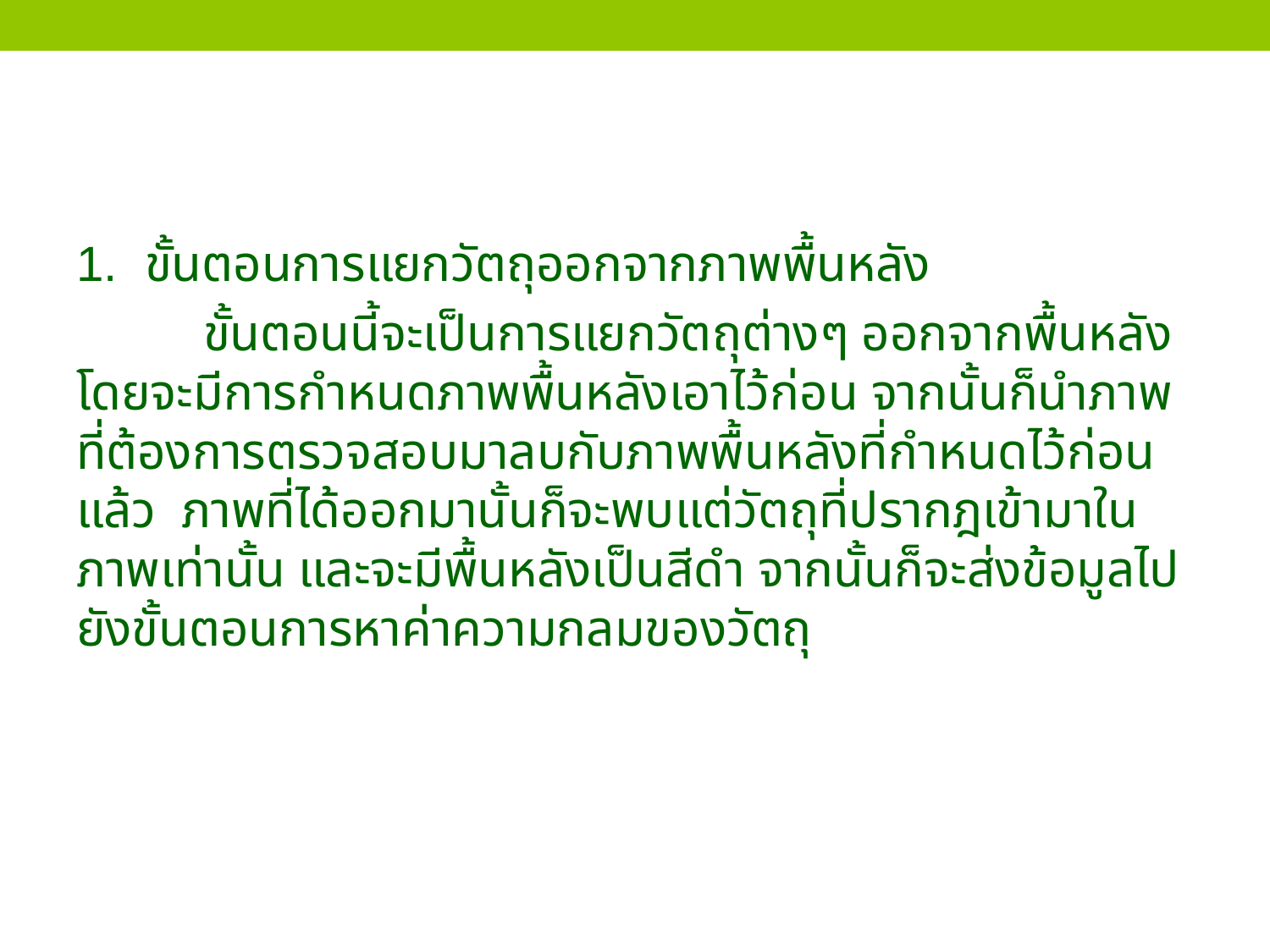

#
1.  ขั้นตอนการแยกวัตถุออกจากภาพพื้นหลัง
	ขั้นตอนนี้จะเป็นการแยกวัตถุต่างๆ ออกจากพื้นหลัง โดยจะมีการกำหนดภาพพื้นหลังเอาไว้ก่อน จากนั้นก็นำภาพที่ต้องการตรวจสอบมาลบกับภาพพื้นหลังที่กำหนดไว้ก่อนแล้ว  ภาพที่ได้ออกมานั้นก็จะพบแต่วัตถุที่ปรากฎเข้ามาในภาพเท่านั้น และจะมีพื้นหลังเป็นสีดำ จากนั้นก็จะส่งข้อมูลไปยังขั้นตอนการหาค่าความกลมของวัตถุ